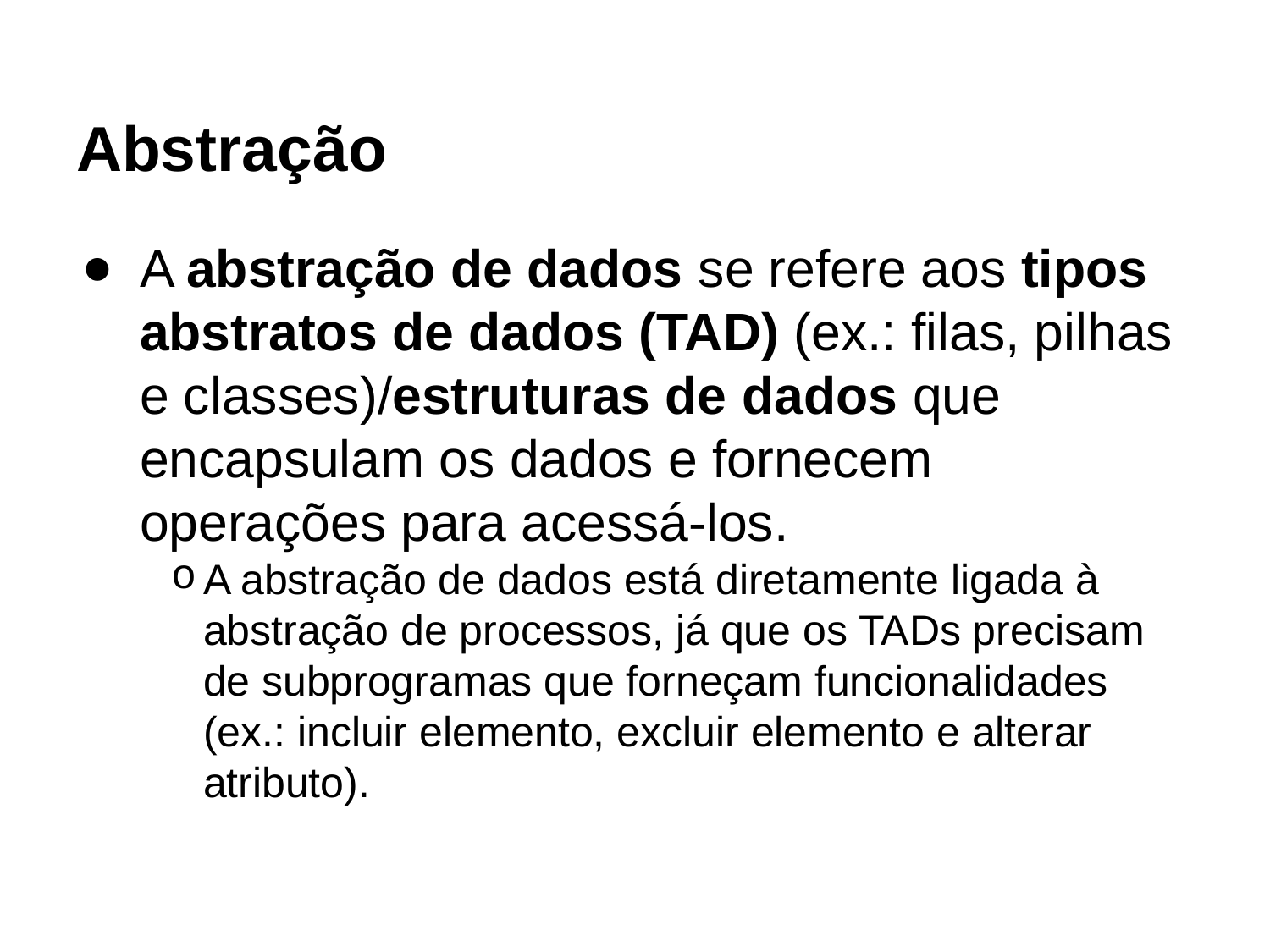

# Abstração
A abstração de dados se refere aos tipos abstratos de dados (TAD) (ex.: filas, pilhas e classes)/estruturas de dados que encapsulam os dados e fornecem operações para acessá-los.
A abstração de dados está diretamente ligada à abstração de processos, já que os TADs precisam de subprogramas que forneçam funcionalidades (ex.: incluir elemento, excluir elemento e alterar atributo).